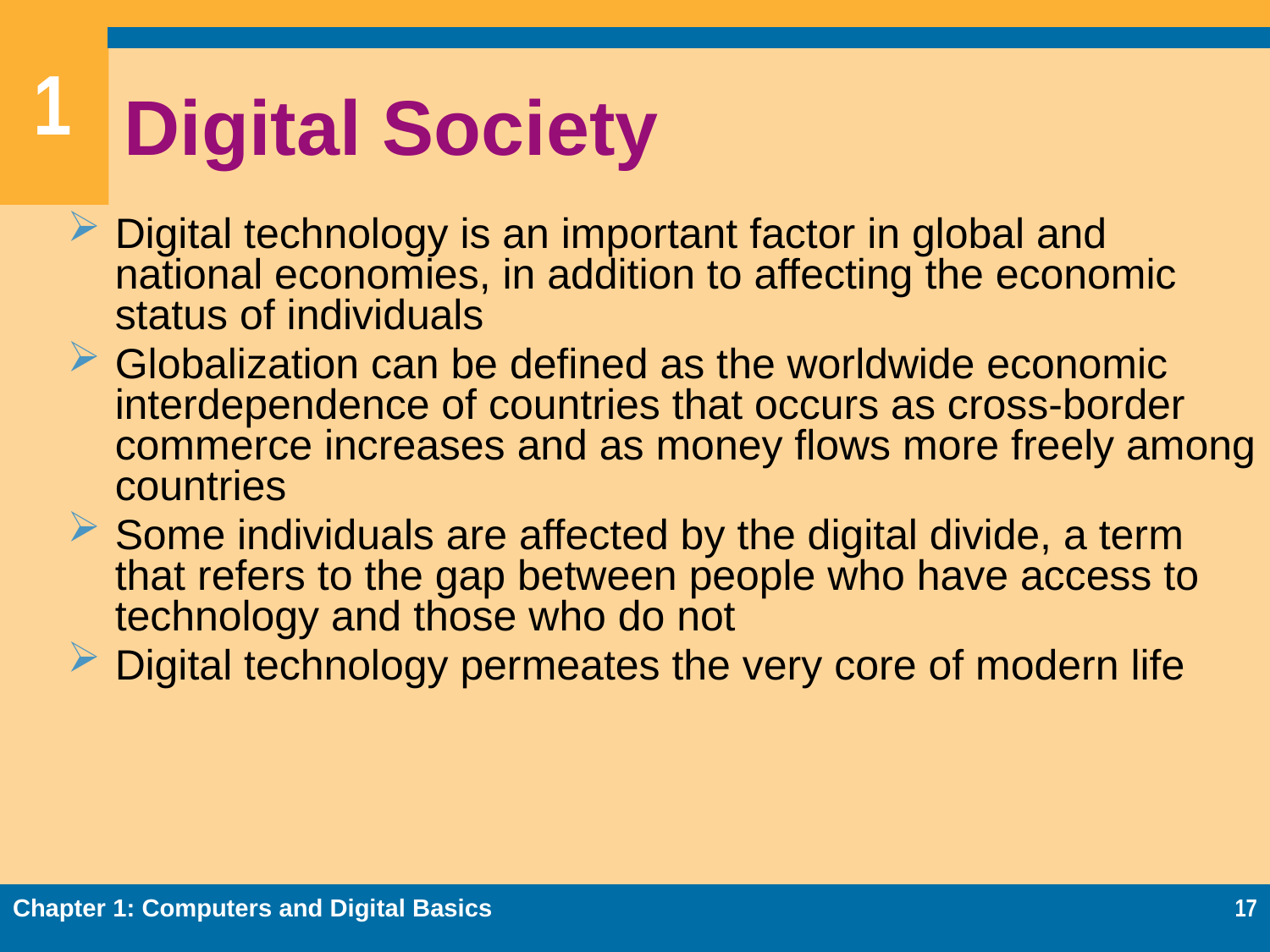

# Digital Society
Digital technology is an important factor in global and national economies, in addition to affecting the economic status of individuals
Globalization can be defined as the worldwide economic interdependence of countries that occurs as cross-border commerce increases and as money flows more freely among countries
Some individuals are affected by the digital divide, a term that refers to the gap between people who have access to technology and those who do not
Digital technology permeates the very core of modern life
Chapter 1: Computers and Digital Basics
17